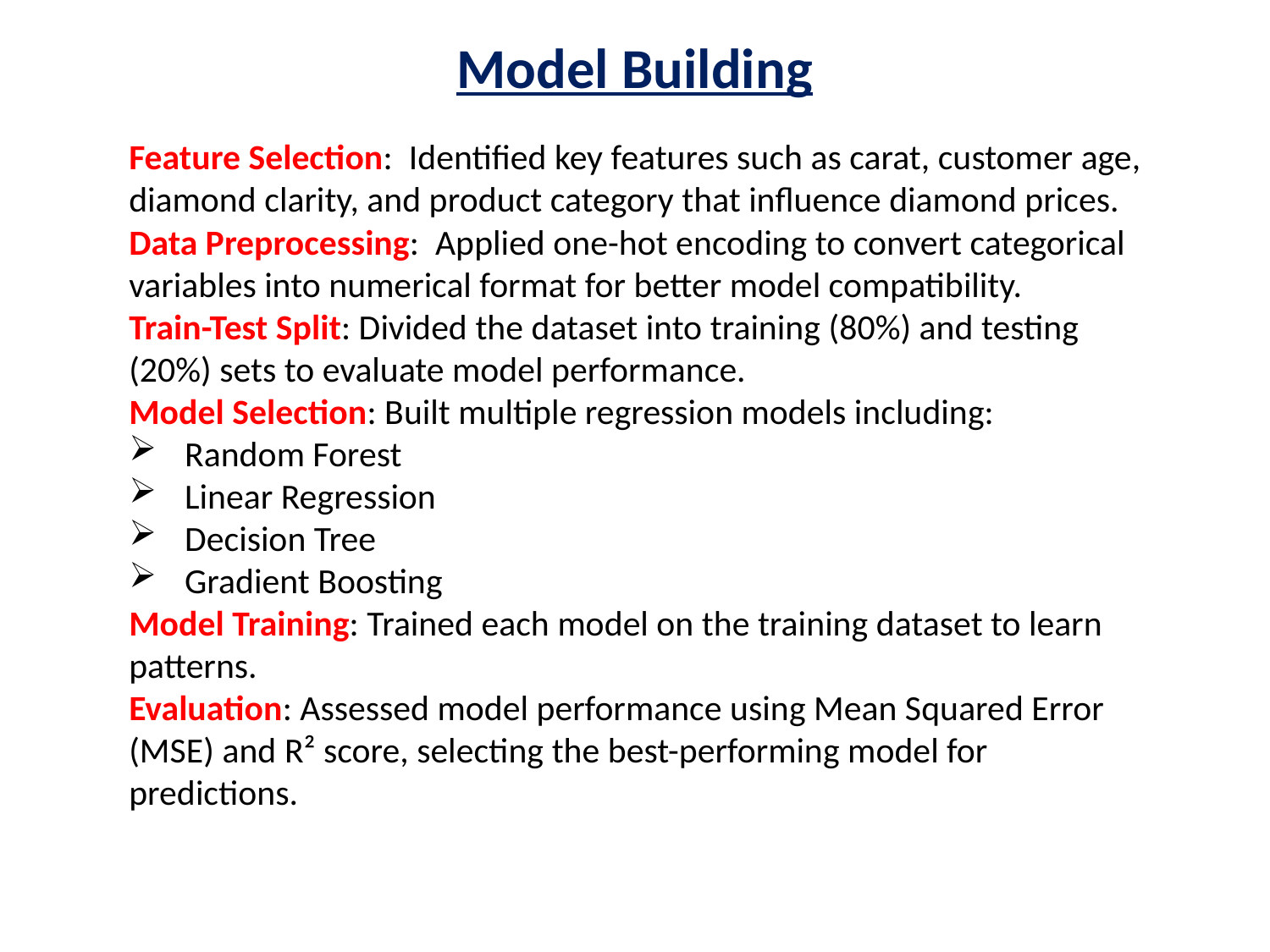

# Model Building
Feature Selection:  Identified key features such as carat, customer age, diamond clarity, and product category that influence diamond prices.
Data Preprocessing:  Applied one-hot encoding to convert categorical variables into numerical format for better model compatibility.
Train-Test Split: Divided the dataset into training (80%) and testing (20%) sets to evaluate model performance.
Model Selection: Built multiple regression models including:
 Random Forest
 Linear Regression
 Decision Tree
 Gradient Boosting
Model Training: Trained each model on the training dataset to learn patterns.
Evaluation: Assessed model performance using Mean Squared Error (MSE) and R² score, selecting the best-performing model for predictions.